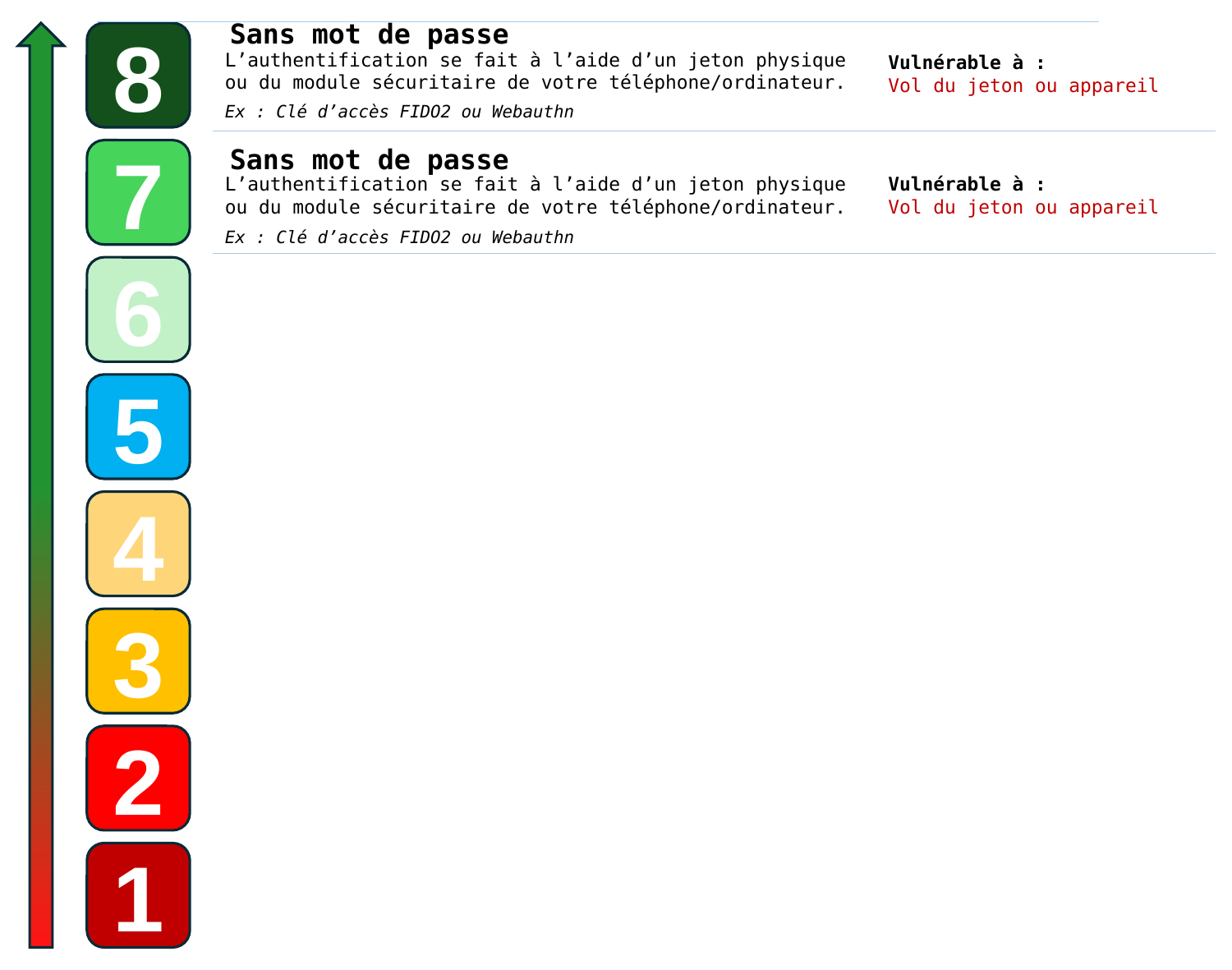

Sans mot de passe

8
L’authentification se fait à l’aide d’un jeton physique ou du module sécuritaire de votre téléphone/ordinateur.
Vulnérable à :
Vol du jeton ou appareil
Ex : Clé d’accès FIDO2 ou Webauthn
Sans mot de passe
7
L’authentification se fait à l’aide d’un jeton physique ou du module sécuritaire de votre téléphone/ordinateur.
Vulnérable à :
Vol du jeton ou appareil
Ex : Clé d’accès FIDO2 ou Webauthn
6
5
4
3
2
1